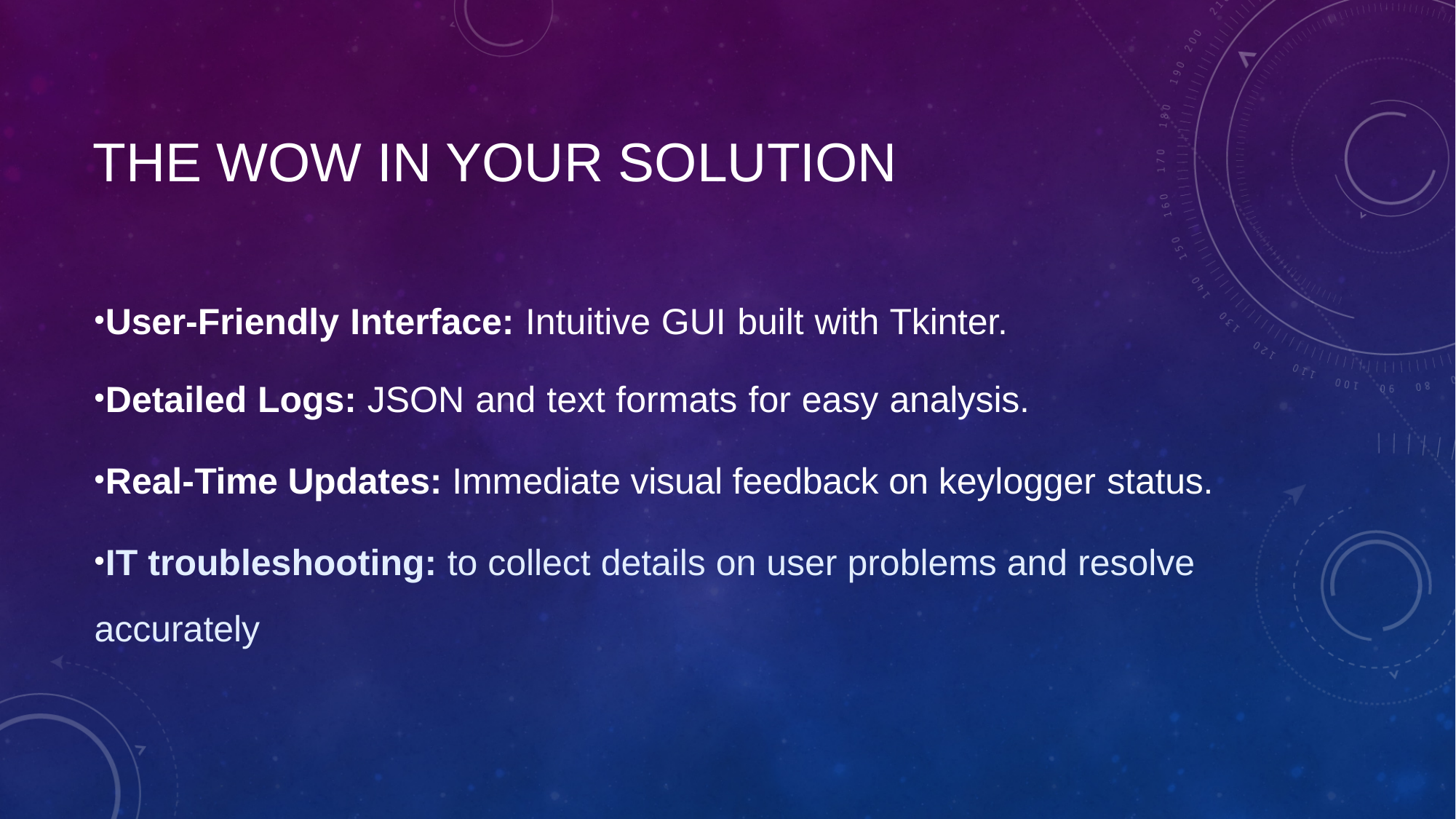

# The wow in your solution
User-Friendly Interface: Intuitive GUI built with Tkinter.
Detailed Logs: JSON and text formats for easy analysis.
Real-Time Updates: Immediate visual feedback on keylogger status.
IT troubleshooting: to collect details on user problems and resolve accurately